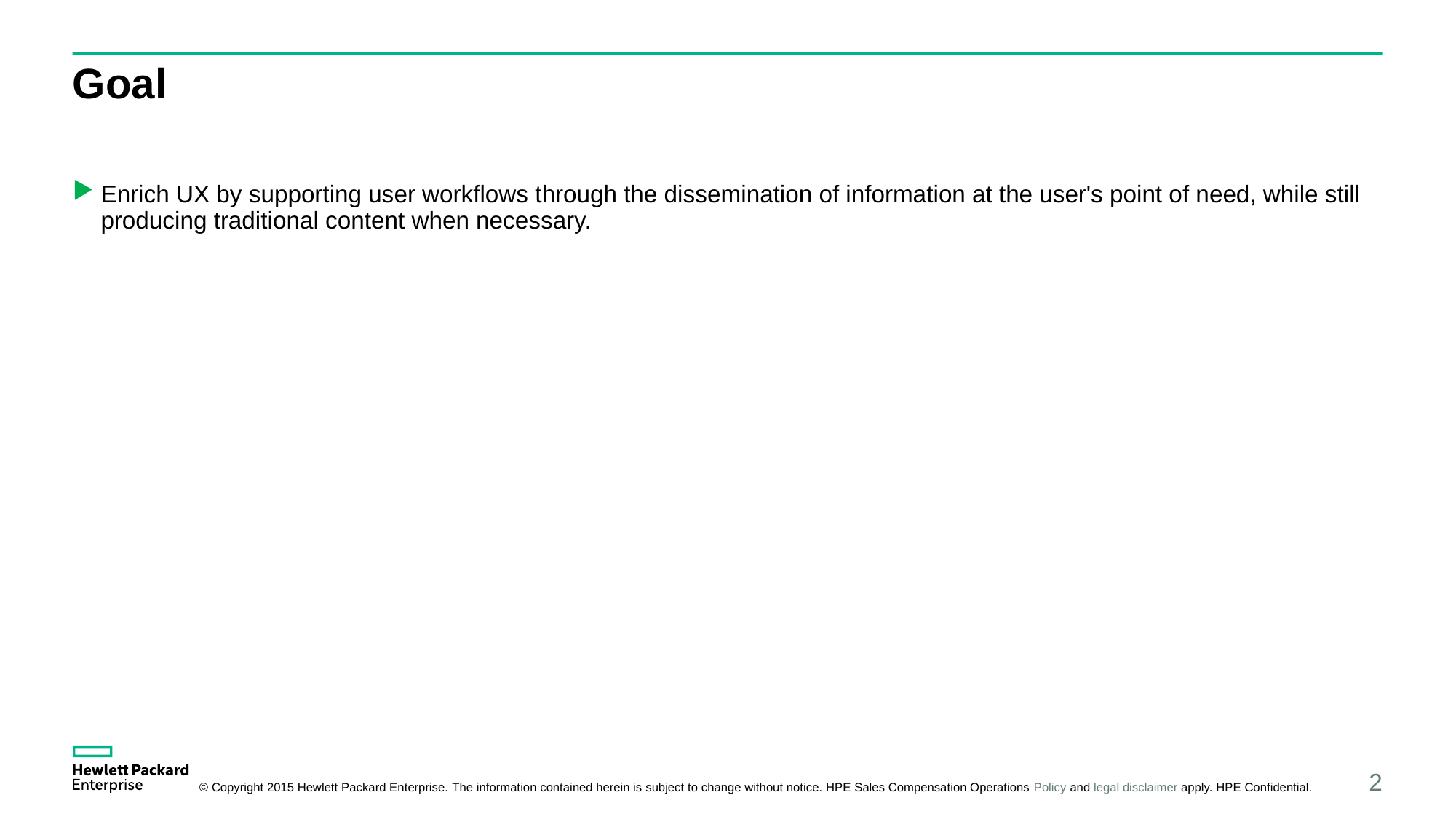

# Goal
Enrich UX by supporting user workflows through the dissemination of information at the user's point of need, while still producing traditional content when necessary.
2